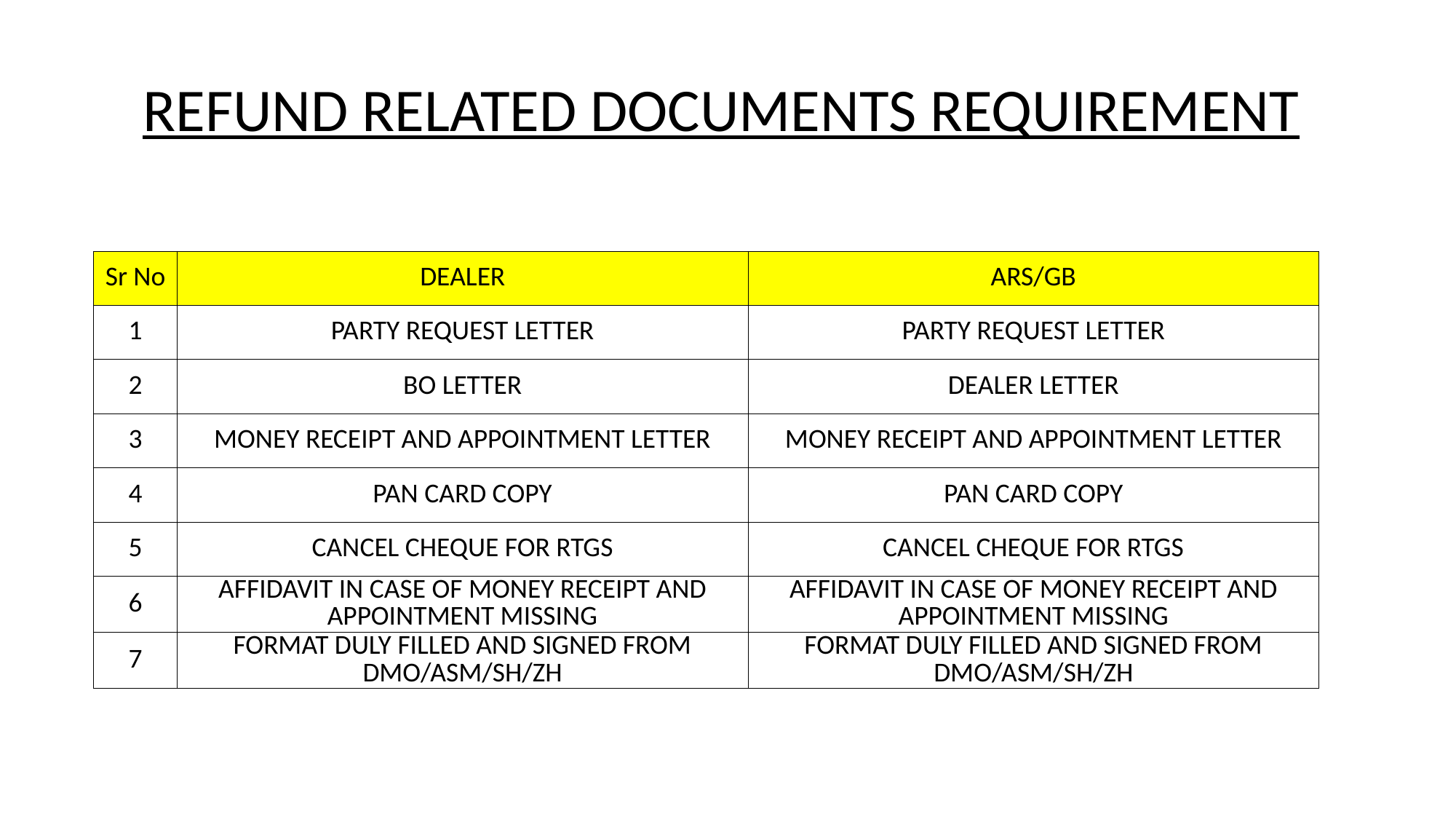

# REFUND RELATED DOCUMENTS REQUIREMENT
| Sr No | DEALER | ARS/GB |
| --- | --- | --- |
| 1 | PARTY REQUEST LETTER | PARTY REQUEST LETTER |
| 2 | BO LETTER | DEALER LETTER |
| 3 | MONEY RECEIPT AND APPOINTMENT LETTER | MONEY RECEIPT AND APPOINTMENT LETTER |
| 4 | PAN CARD COPY | PAN CARD COPY |
| 5 | CANCEL CHEQUE FOR RTGS | CANCEL CHEQUE FOR RTGS |
| 6 | AFFIDAVIT IN CASE OF MONEY RECEIPT AND APPOINTMENT MISSING | AFFIDAVIT IN CASE OF MONEY RECEIPT AND APPOINTMENT MISSING |
| 7 | FORMAT DULY FILLED AND SIGNED FROM DMO/ASM/SH/ZH | FORMAT DULY FILLED AND SIGNED FROM DMO/ASM/SH/ZH |